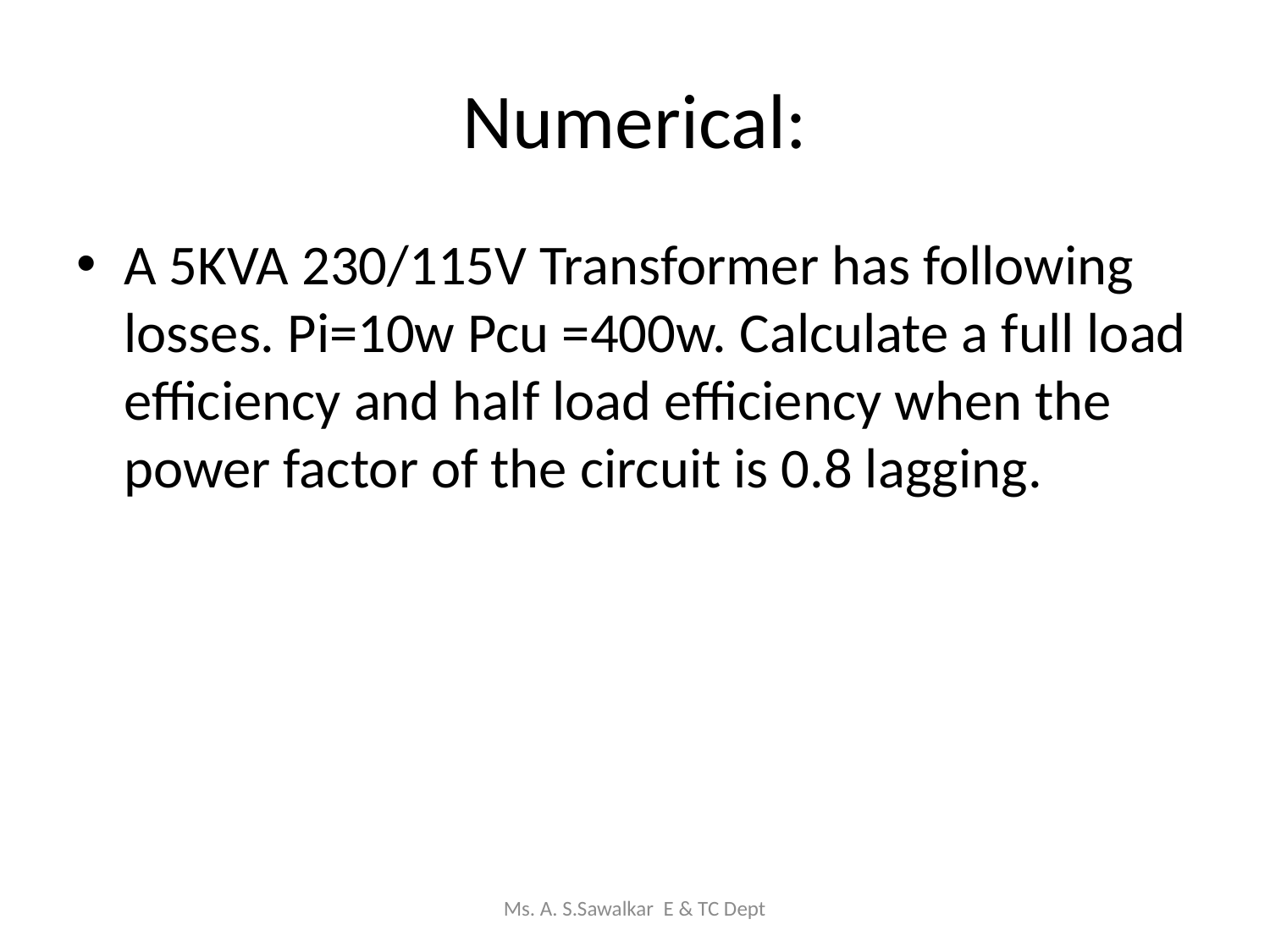

# Numerical:
A 5KVA 230/115V Transformer has following losses. Pi=10w Pcu =400w. Calculate a full load efficiency and half load efficiency when the power factor of the circuit is 0.8 lagging.
Ms. A. S.Sawalkar  E & TC Dept